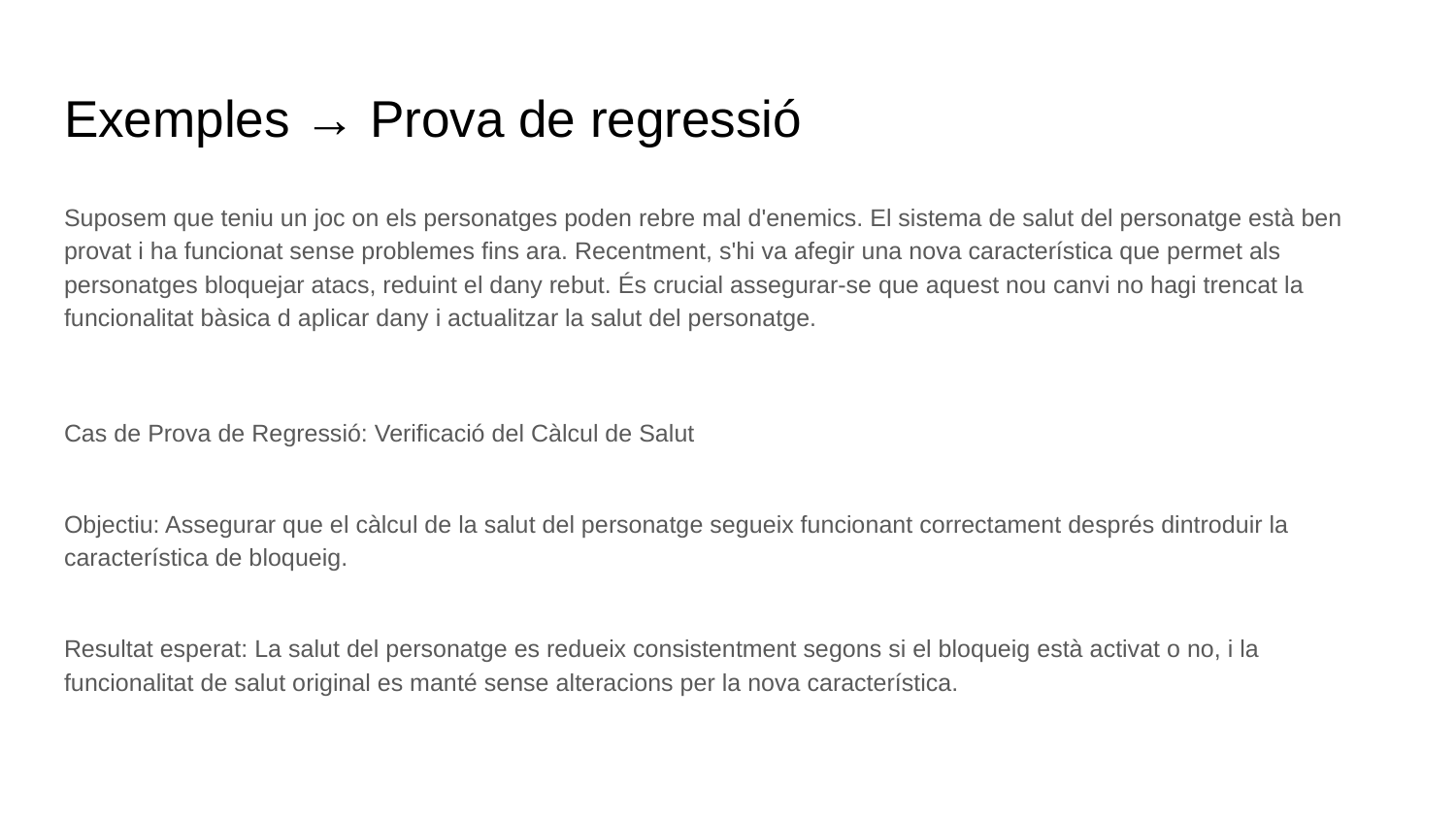

# Exemples → Prova de regressió
Suposem que teniu un joc on els personatges poden rebre mal d'enemics. El sistema de salut del personatge està ben provat i ha funcionat sense problemes fins ara. Recentment, s'hi va afegir una nova característica que permet als personatges bloquejar atacs, reduint el dany rebut. És crucial assegurar-se que aquest nou canvi no hagi trencat la funcionalitat bàsica d aplicar dany i actualitzar la salut del personatge.

Cas de Prova de Regressió: Verificació del Càlcul de Salut
Objectiu: Assegurar que el càlcul de la salut del personatge segueix funcionant correctament després dintroduir la característica de bloqueig.
Resultat esperat: La salut del personatge es redueix consistentment segons si el bloqueig està activat o no, i la funcionalitat de salut original es manté sense alteracions per la nova característica.